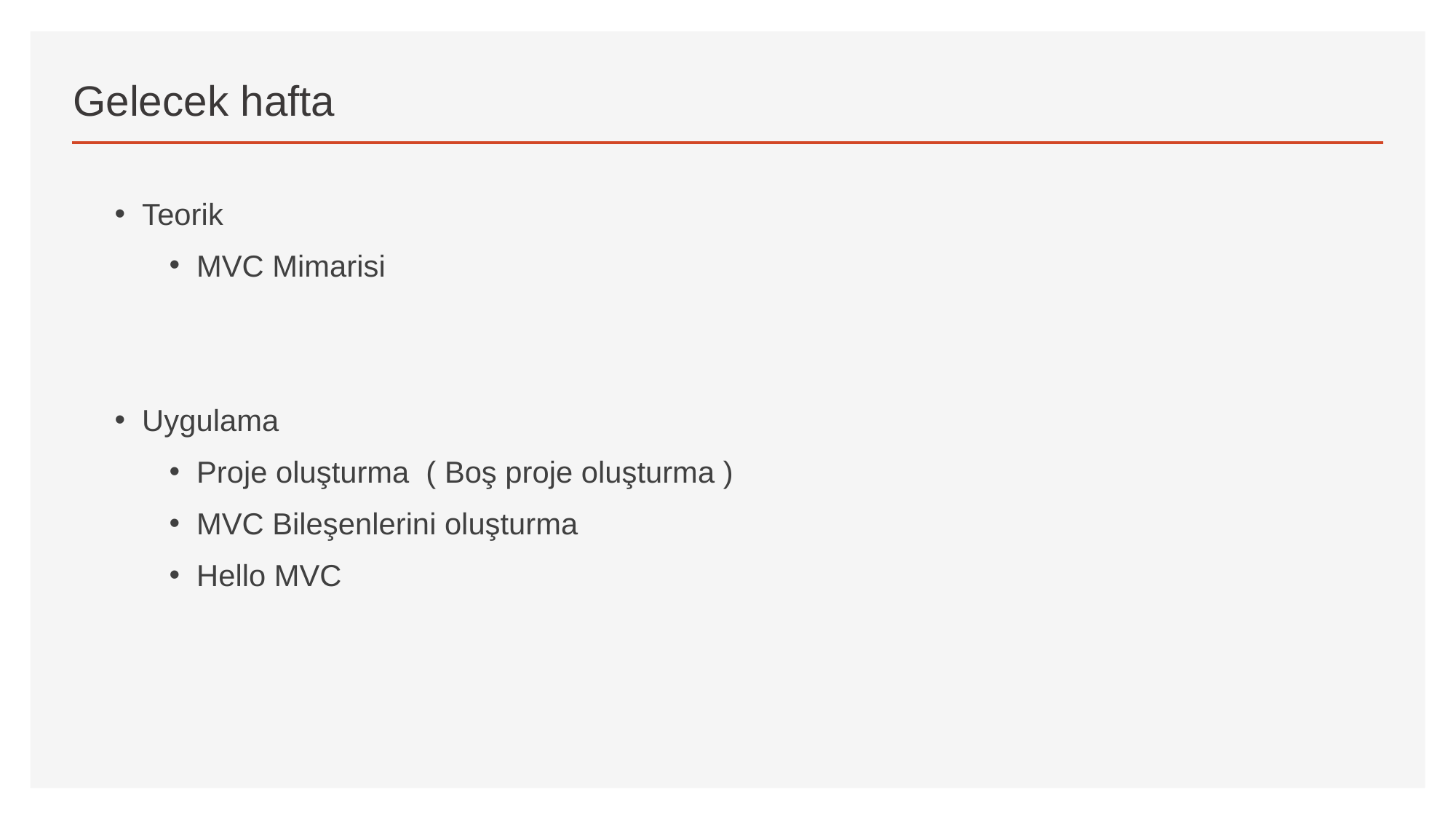

# Gelecek hafta
Teorik
MVC Mimarisi

Uygulama
Proje oluşturma  ( Boş proje oluşturma )
MVC Bileşenlerini oluşturma
Hello MVC